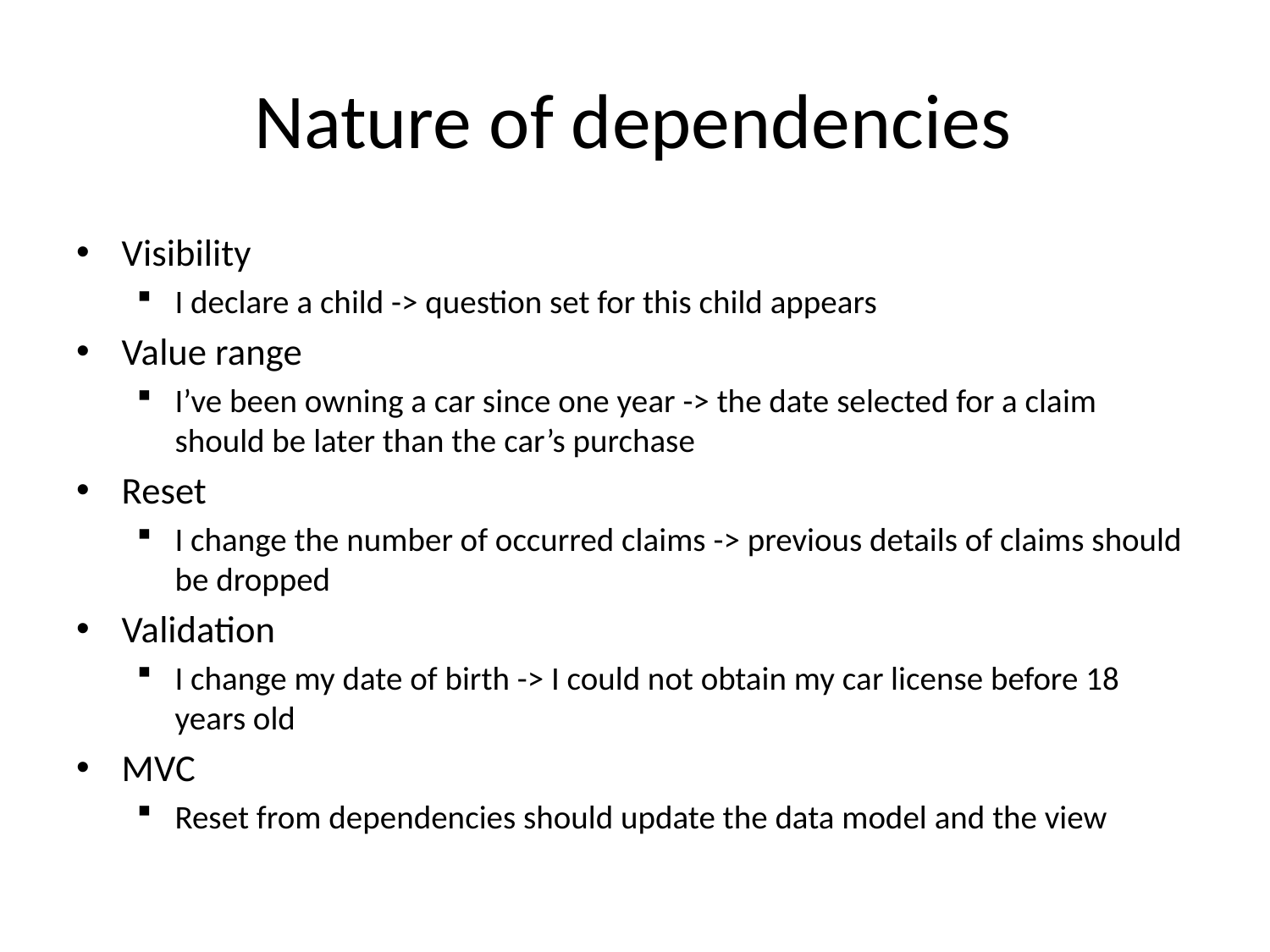

# Nature of dependencies
Visibility
I declare a child -> question set for this child appears
Value range
I’ve been owning a car since one year -> the date selected for a claim should be later than the car’s purchase
Reset
I change the number of occurred claims -> previous details of claims should be dropped
Validation
I change my date of birth -> I could not obtain my car license before 18 years old
MVC
Reset from dependencies should update the data model and the view